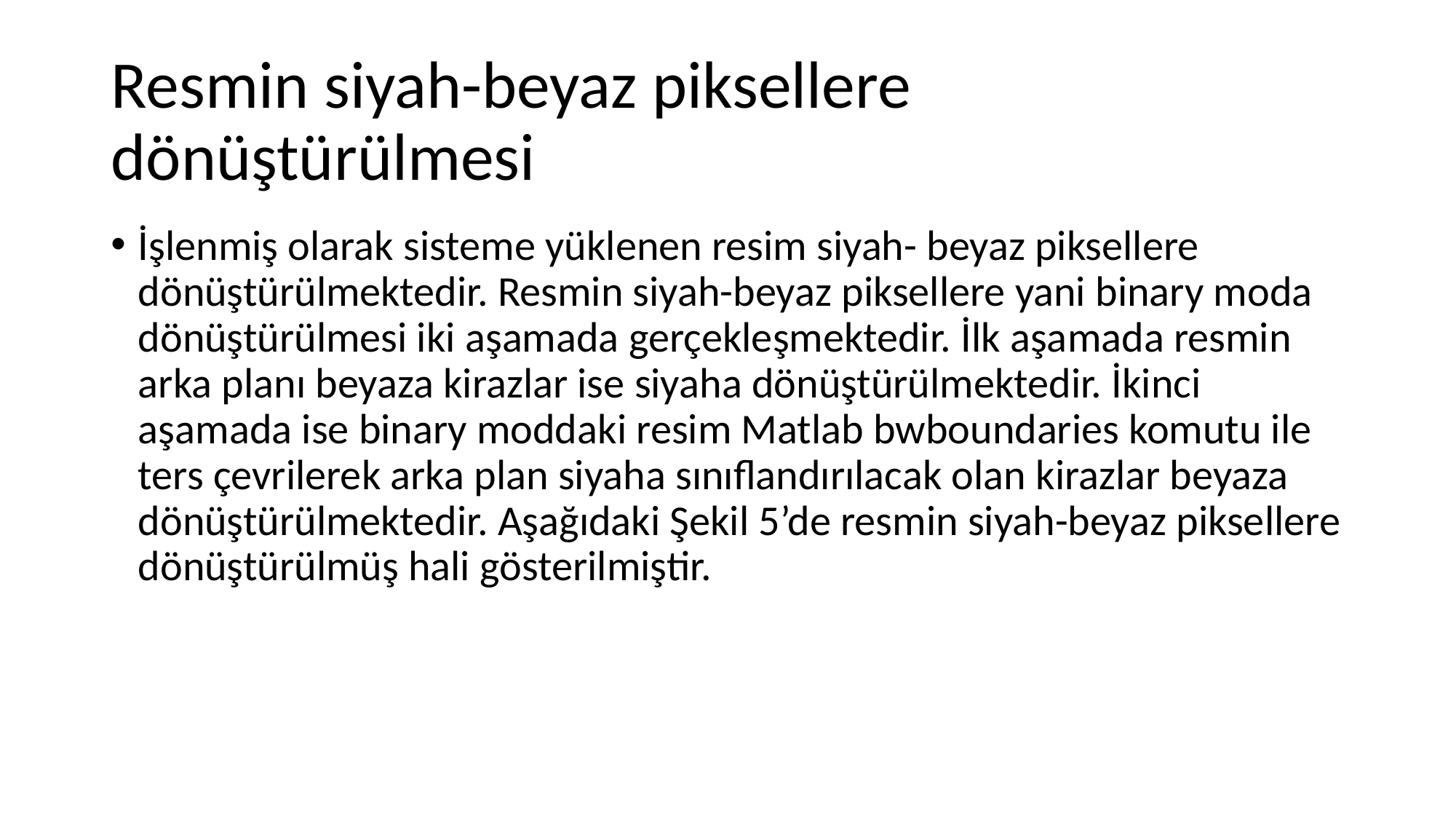

# Resmin siyah-beyaz piksellere dönüştürülmesi
İşlenmiş olarak sisteme yüklenen resim siyah- beyaz piksellere dönüştürülmektedir. Resmin siyah-beyaz piksellere yani binary moda dönüştürülmesi iki aşamada gerçekleşmektedir. İlk aşamada resmin arka planı beyaza kirazlar ise siyaha dönüştürülmektedir. İkinci aşamada ise binary moddaki resim Matlab bwboundaries komutu ile ters çevrilerek arka plan siyaha sınıflandırılacak olan kirazlar beyaza dönüştürülmektedir. Aşağıdaki Şekil 5’de resmin siyah-beyaz piksellere dönüştürülmüş hali gösterilmiştir.